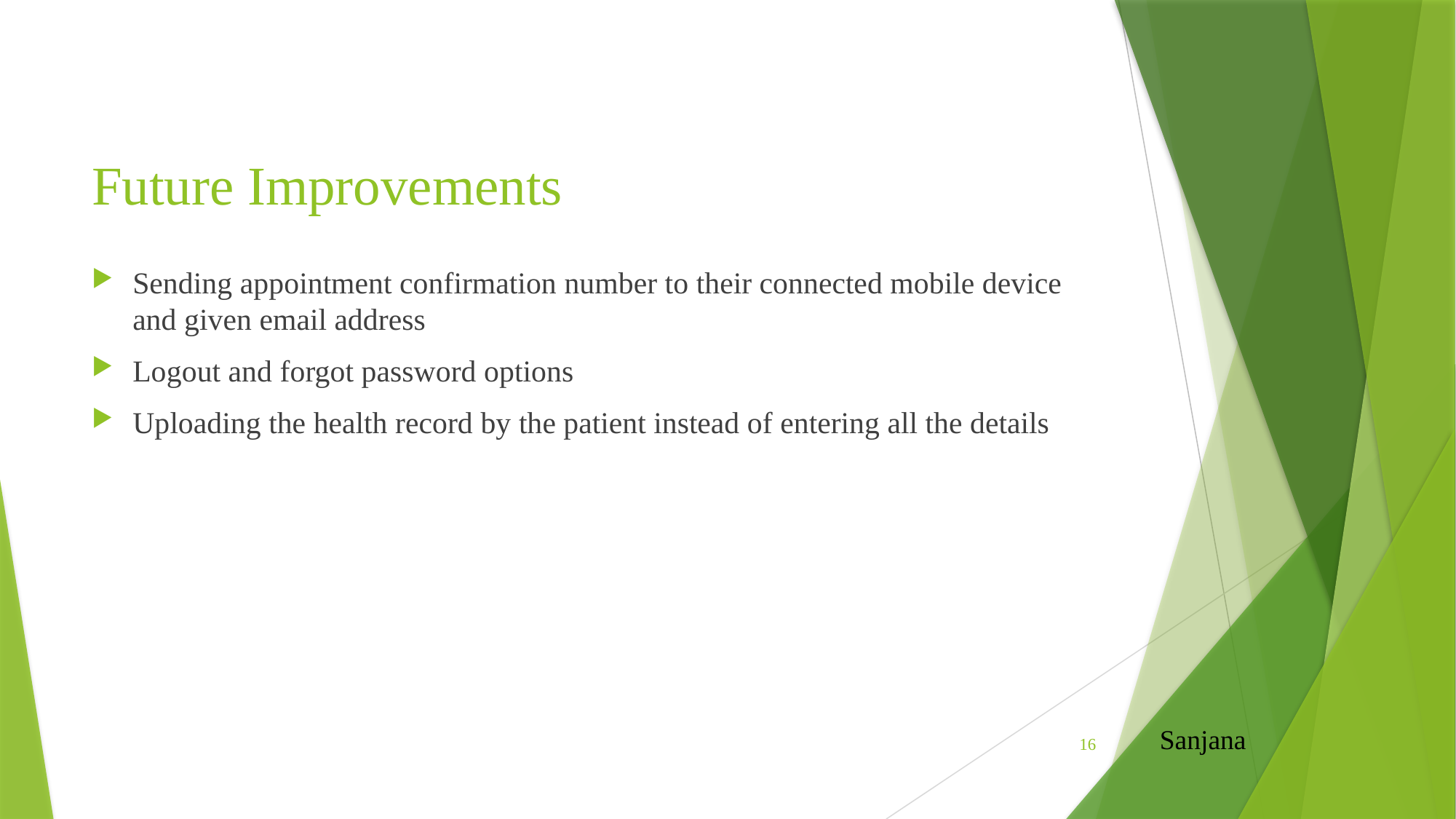

# Future Improvements
Sending appointment confirmation number to their connected mobile device and given email address
Logout and forgot password options
Uploading the health record by the patient instead of entering all the details

Sanjana
16